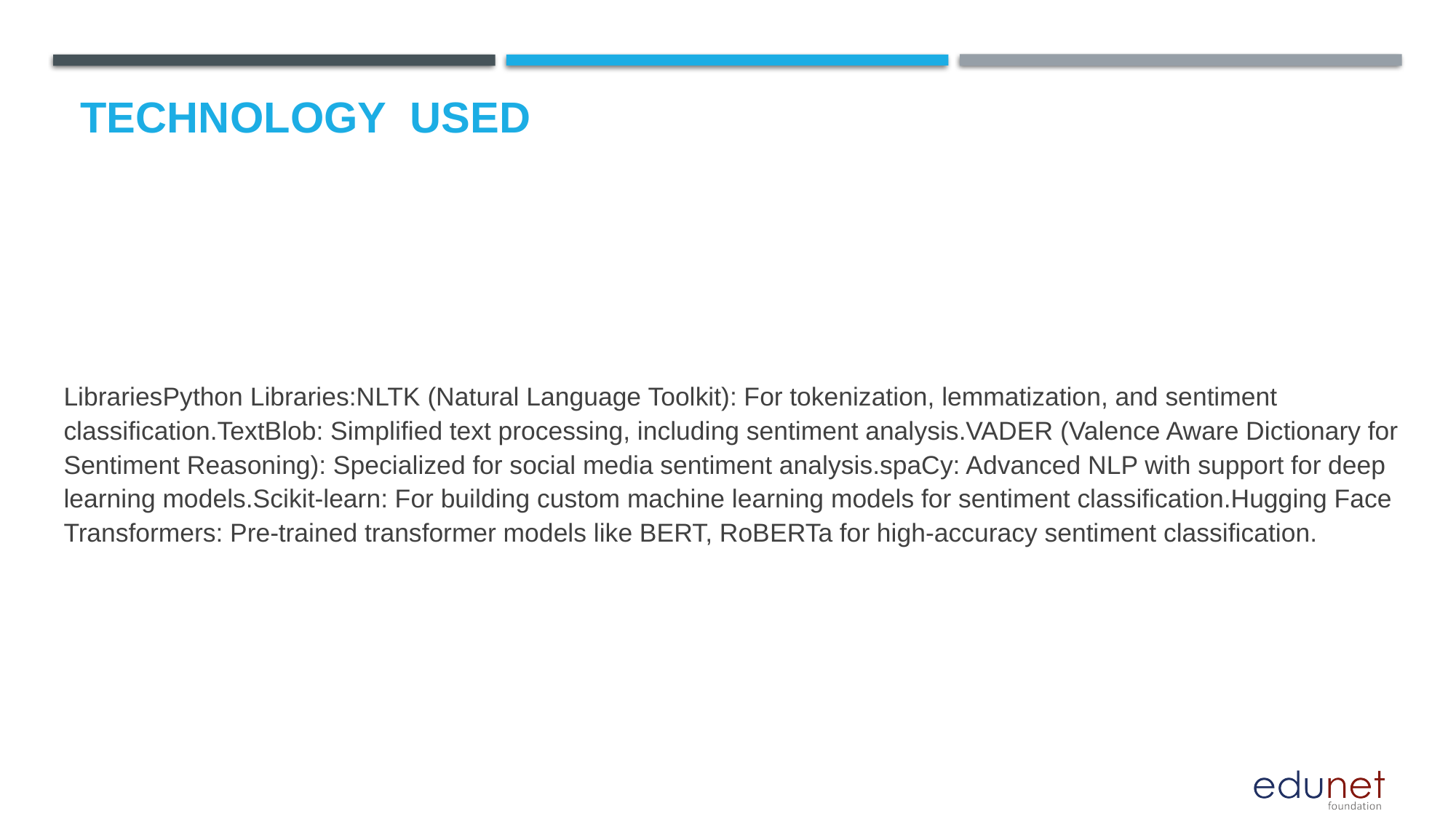

# Technology  used
LibrariesPython Libraries:NLTK (Natural Language Toolkit): For tokenization, lemmatization, and sentiment classification.TextBlob: Simplified text processing, including sentiment analysis.VADER (Valence Aware Dictionary for Sentiment Reasoning): Specialized for social media sentiment analysis.spaCy: Advanced NLP with support for deep learning models.Scikit-learn: For building custom machine learning models for sentiment classification.Hugging Face Transformers: Pre-trained transformer models like BERT, RoBERTa for high-accuracy sentiment classification.